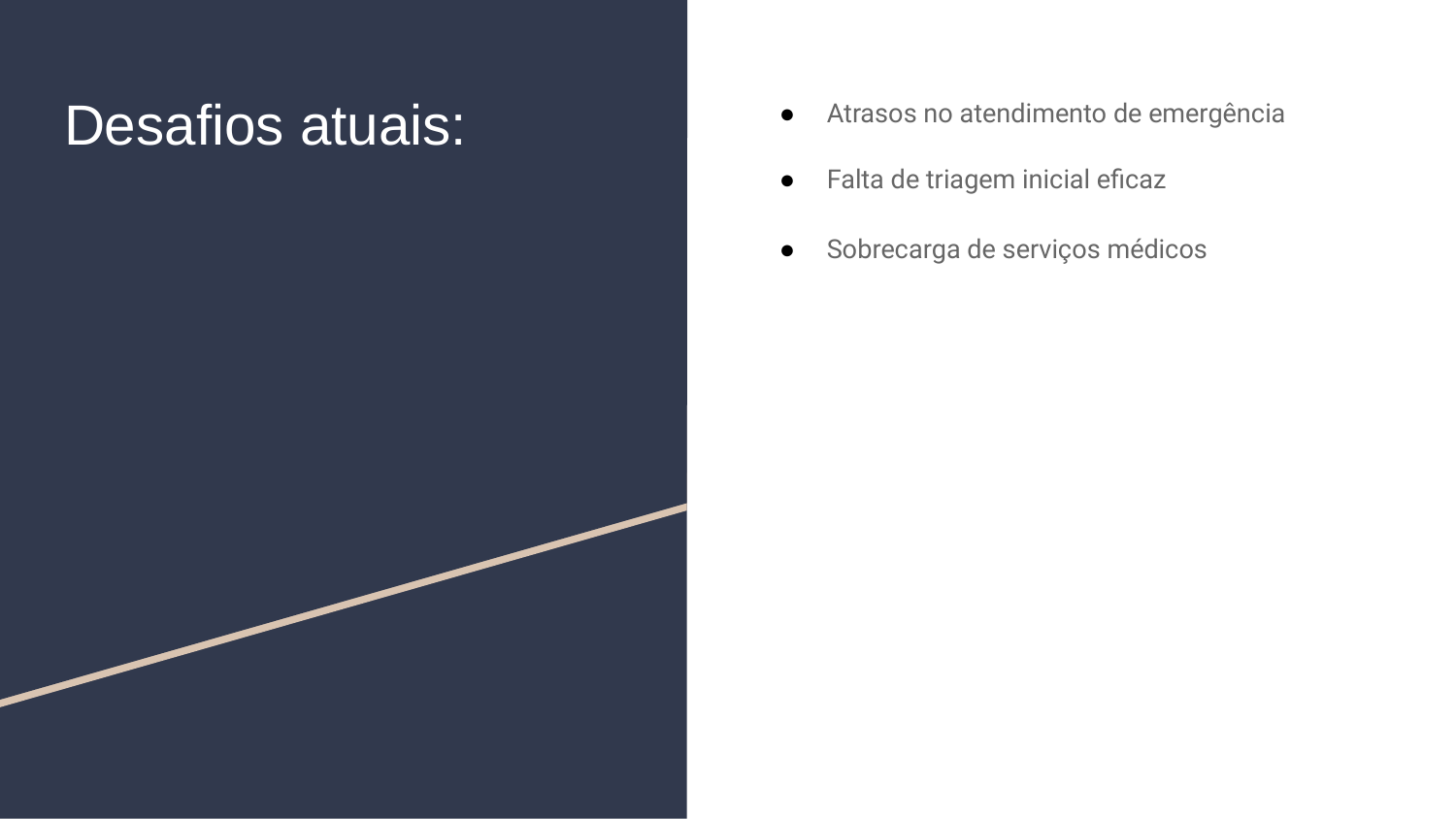

# Desafios atuais:
Atrasos no atendimento de emergência
Falta de triagem inicial eficaz
Sobrecarga de serviços médicos